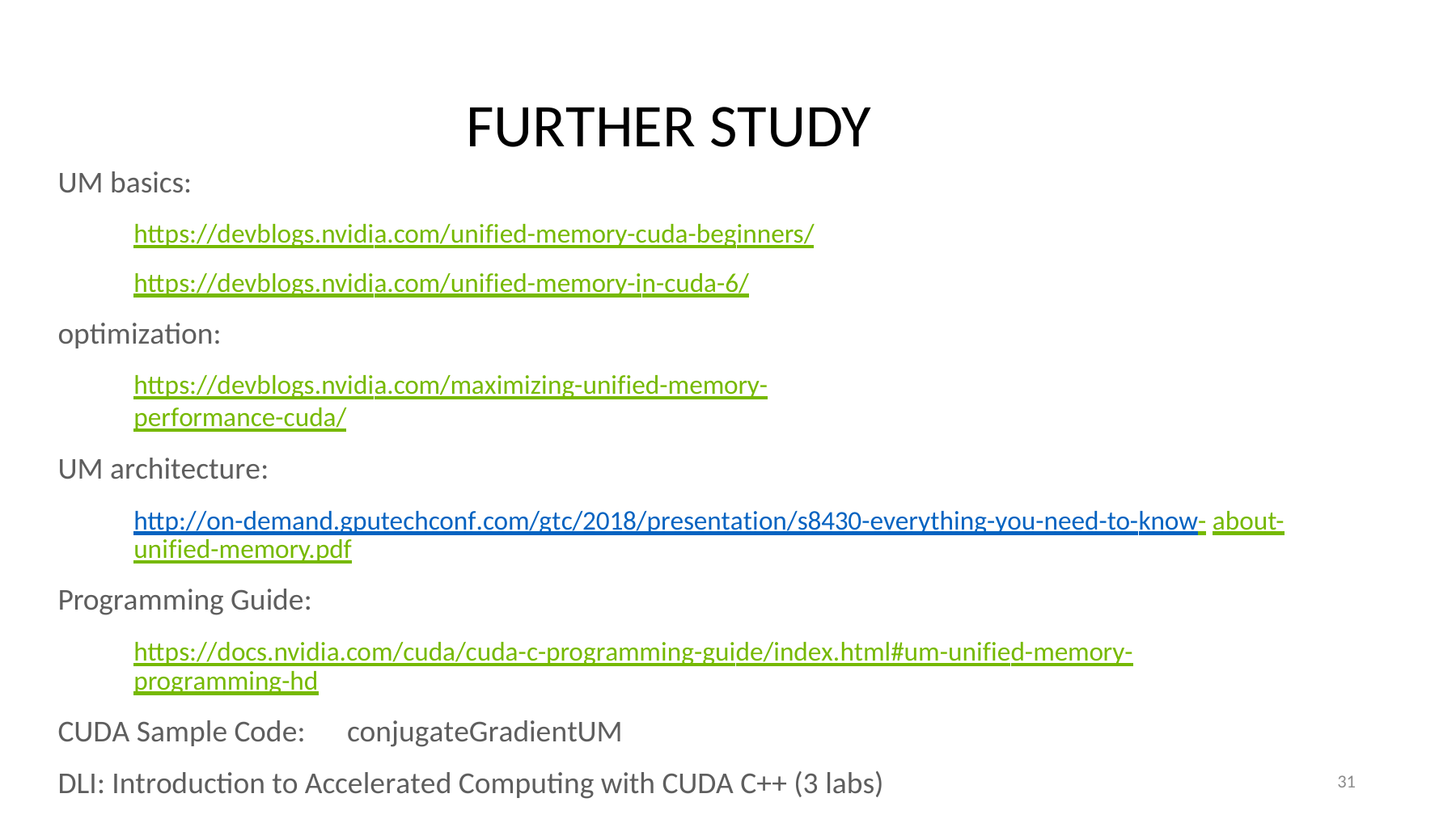

# FURTHER STUDY
UM basics:
https://devblogs.nvidia.com/unified-memory-cuda-beginners/ https://devblogs.nvidia.com/unified-memory-in-cuda-6/
optimization:
https://devblogs.nvidia.com/maximizing-unified-memory-performance-cuda/
UM architecture:
http://on-demand.gputechconf.com/gtc/2018/presentation/s8430-everything-you-need-to-know- about-unified-memory.pdf
Programming Guide:
https://docs.nvidia.com/cuda/cuda-c-programming-guide/index.html#um-unified-memory- programming-hd
CUDA Sample Code:	conjugateGradientUM
DLI: Introduction to Accelerated Computing with CUDA C++ (3 labs)
31